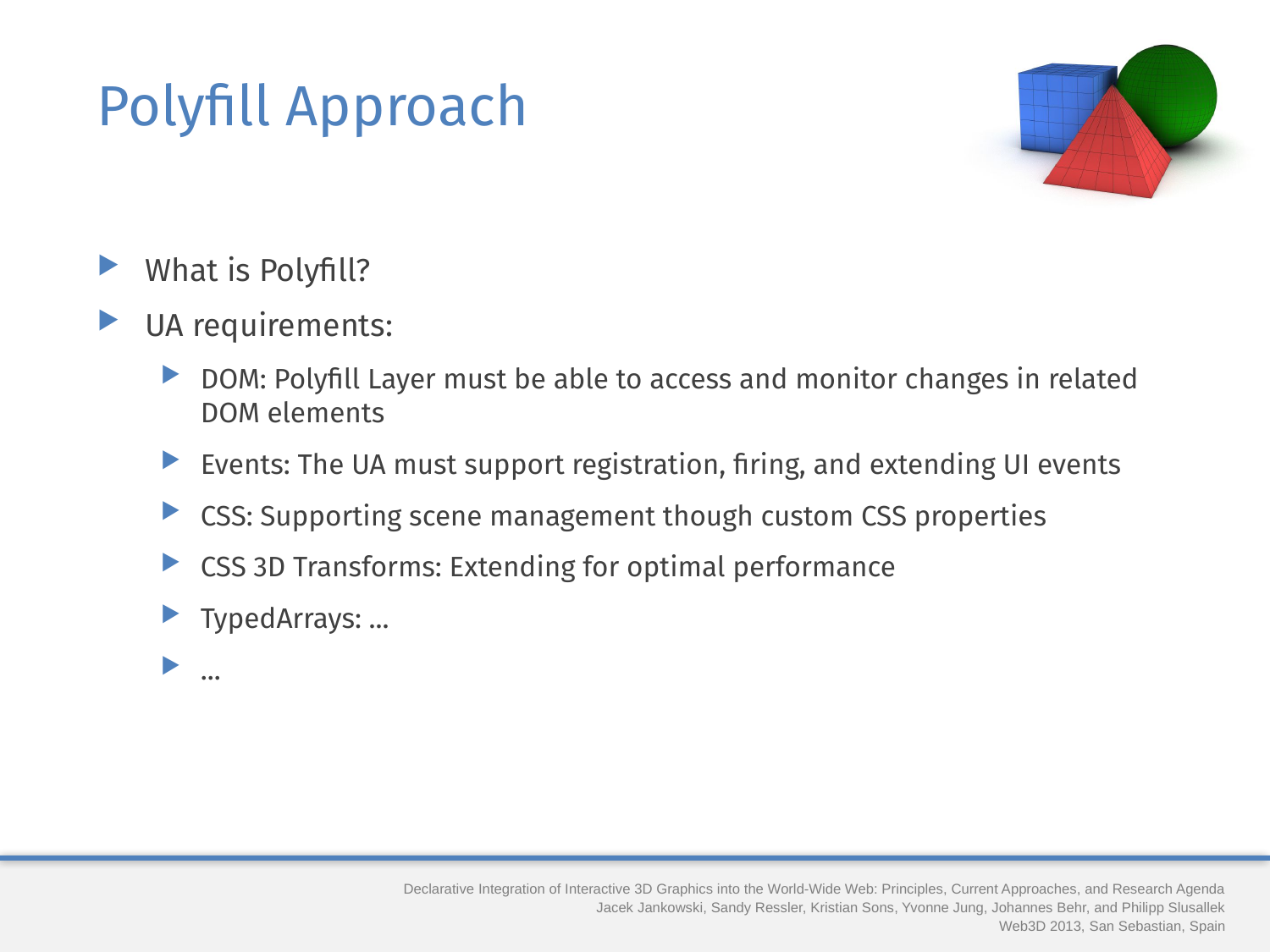

# Polyfill Approach
What is Polyfill?
UA requirements:
DOM: Polyfill Layer must be able to access and monitor changes in related DOM elements
Events: The UA must support registration, firing, and extending UI events
CSS: Supporting scene management though custom CSS properties
CSS 3D Transforms: Extending for optimal performance
TypedArrays: ...
...